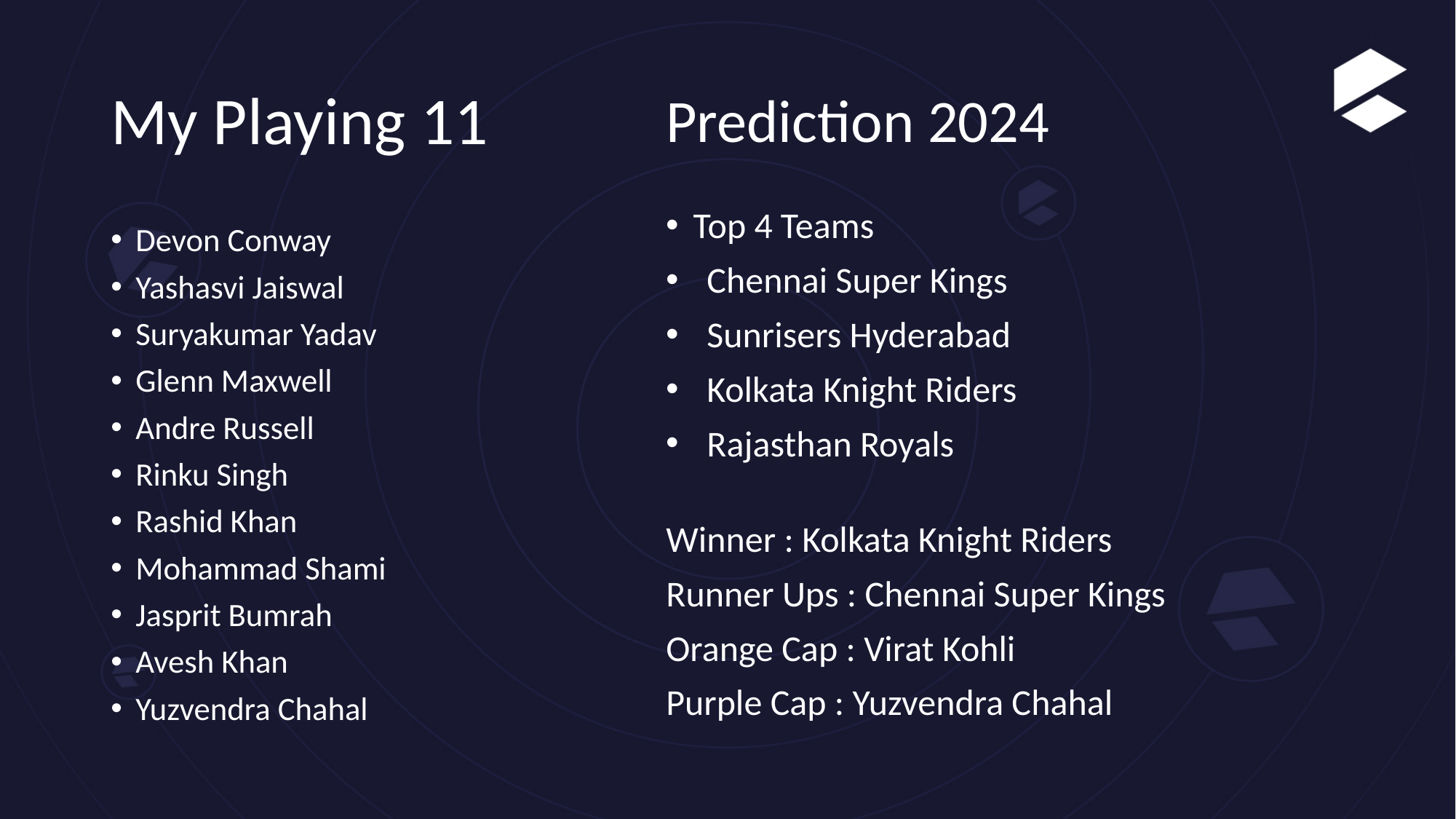

# My Playing 11
Prediction 2024
Top 4 Teams
Chennai Super Kings
Sunrisers Hyderabad
Kolkata Knight Riders
Rajasthan Royals
Devon Conway
Yashasvi Jaiswal
Suryakumar Yadav
Glenn Maxwell
Andre Russell
Rinku Singh
Rashid Khan
Mohammad Shami
Jasprit Bumrah
Avesh Khan
Yuzvendra Chahal

Winner : Kolkata Knight Riders
Runner Ups : Chennai Super Kings
Orange Cap : Virat Kohli
Purple Cap : Yuzvendra Chahal